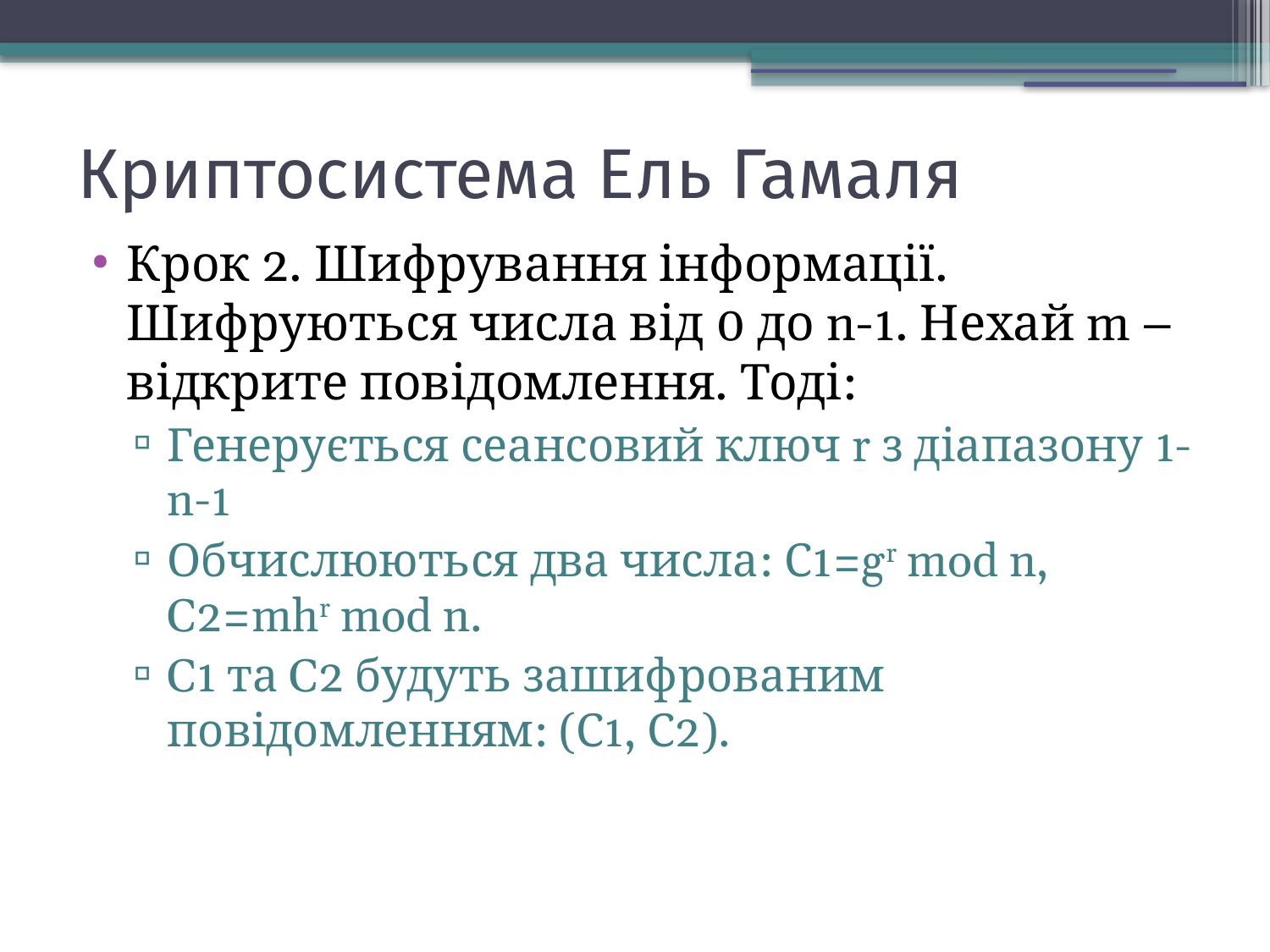

Криптосистема Ель Гамаля
Крок 2. Шифрування інформації. Шифруються числа від 0 до n-1. Нехай m – відкрите повідомлення. Тоді:
Генерується сеансовий ключ r з діапазону 1- n-1
Обчислюються два числа: С1=gr mod n, C2=mhr mod n.
C1 та C2 будуть зашифрованим повідомленням: (С1, С2).